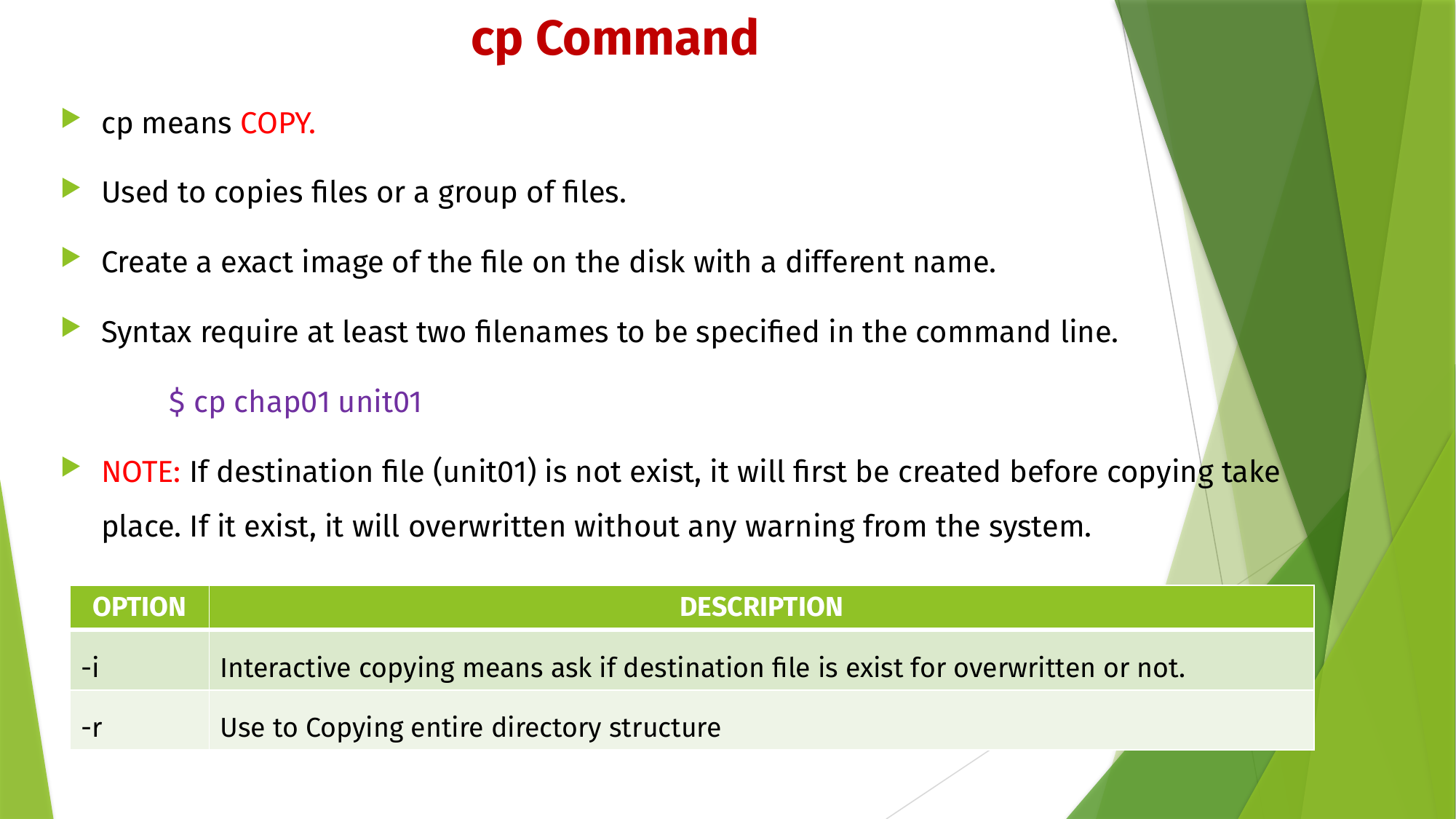

# cp Command
cp means COPY.
Used to copies files or a group of files.
Create a exact image of the file on the disk with a different name.
Syntax require at least two filenames to be specified in the command line.
	$ cp chap01 unit01
NOTE: If destination file (unit01) is not exist, it will first be created before copying take place. If it exist, it will overwritten without any warning from the system.
| OPTION | DESCRIPTION |
| --- | --- |
| -i | Interactive copying means ask if destination file is exist for overwritten or not. |
| -r | Use to Copying entire directory structure |